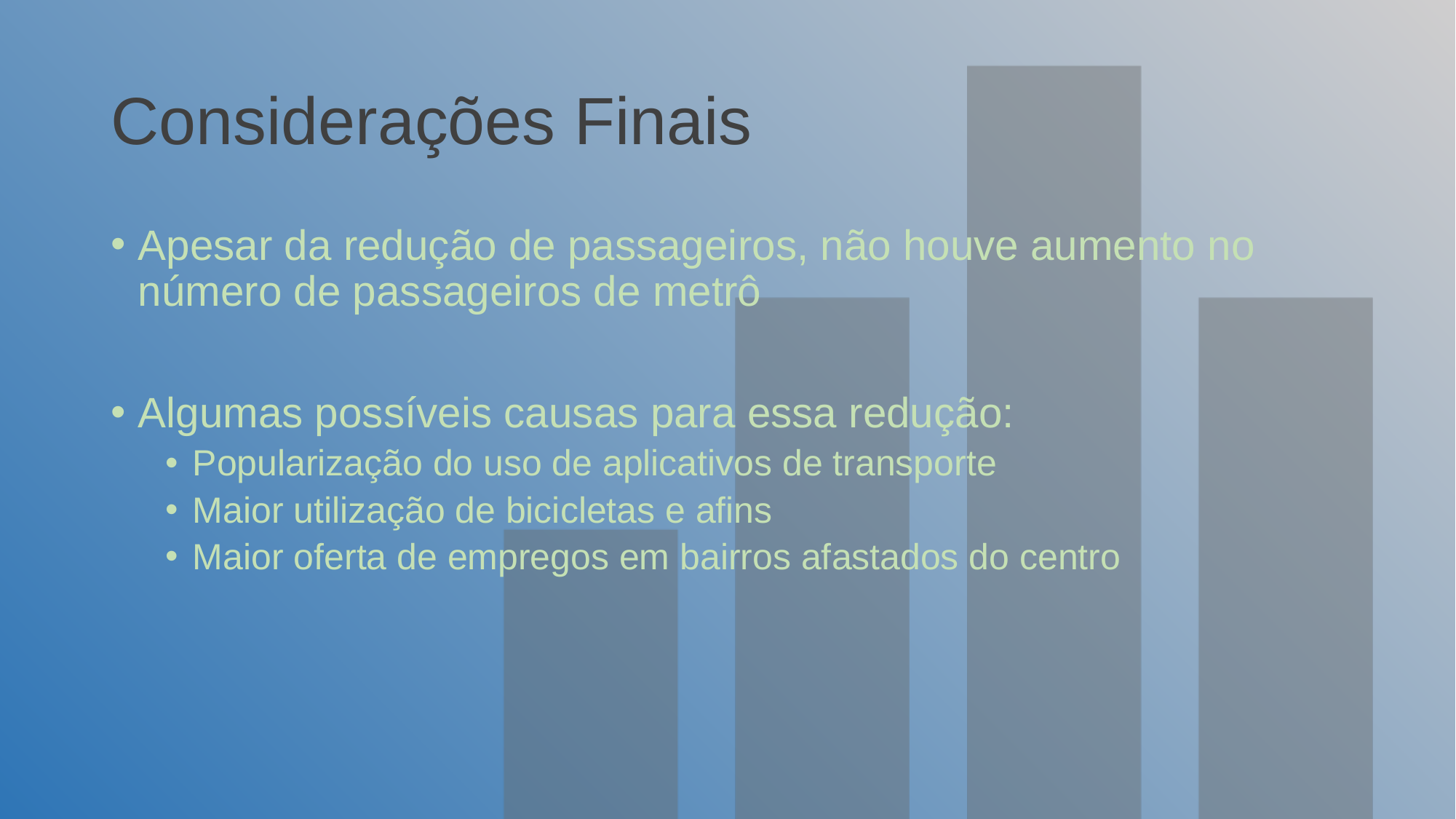

# Considerações Finais
Apesar da redução de passageiros, não houve aumento no número de passageiros de metrô

Algumas possíveis causas para essa redução:
Popularização do uso de aplicativos de transporte
Maior utilização de bicicletas e afins
Maior oferta de empregos em bairros afastados do centro